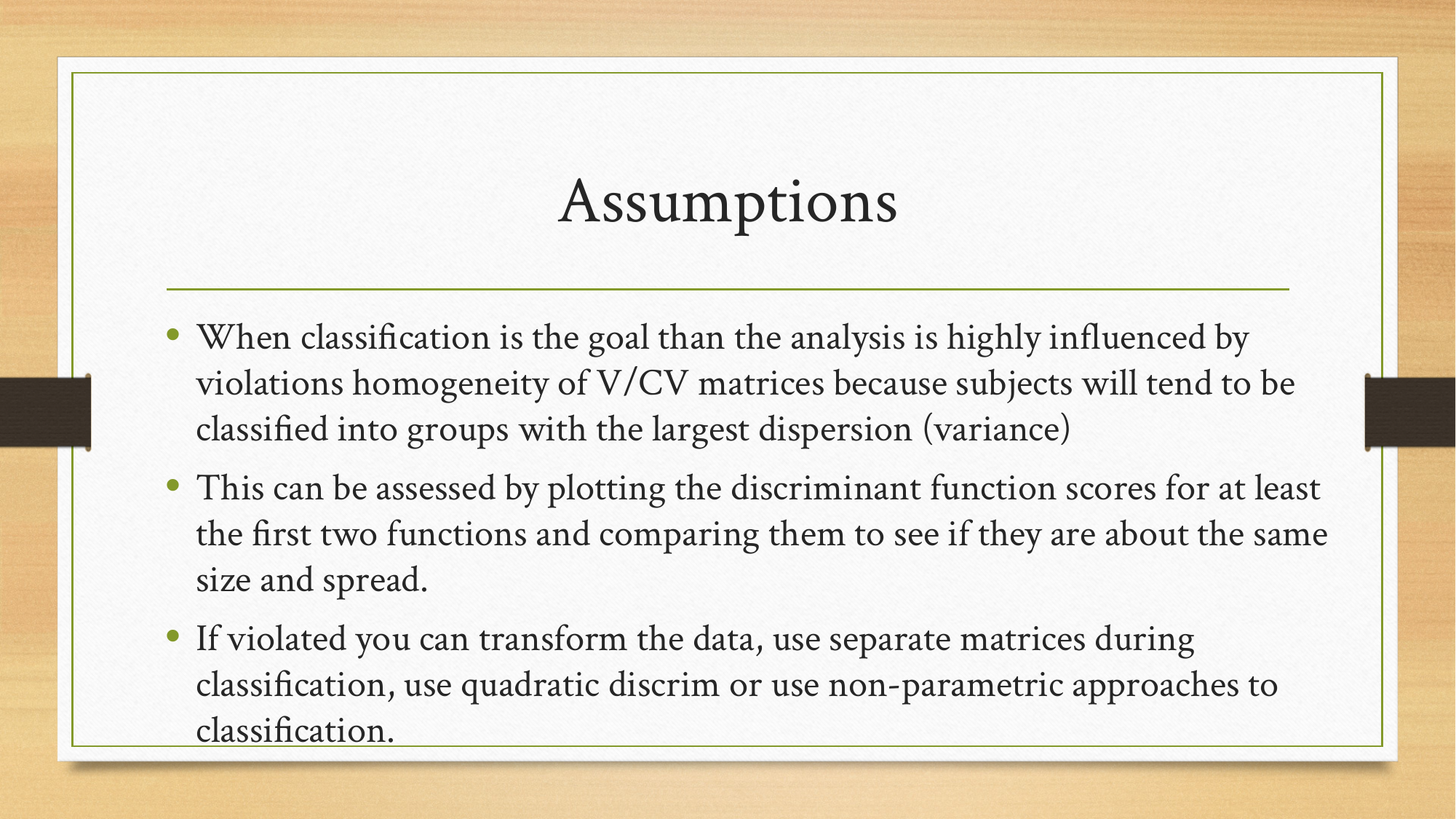

# Assumptions
When classification is the goal than the analysis is highly influenced by violations homogeneity of V/CV matrices because subjects will tend to be classified into groups with the largest dispersion (variance)
This can be assessed by plotting the discriminant function scores for at least the first two functions and comparing them to see if they are about the same size and spread.
If violated you can transform the data, use separate matrices during classification, use quadratic discrim or use non-parametric approaches to classification.